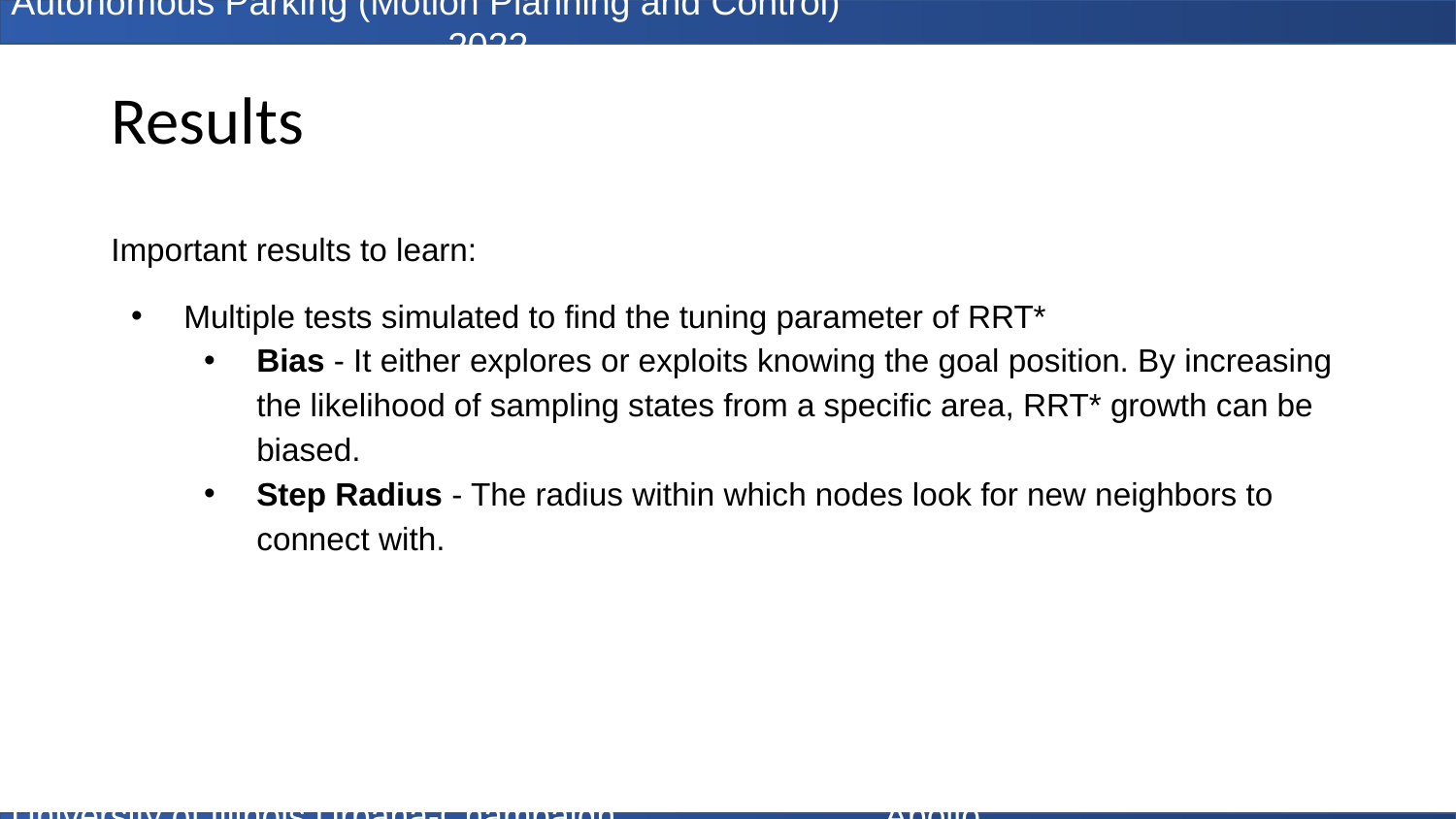

# Results
Important results to learn:
Multiple tests simulated to find the tuning parameter of RRT*
Bias - It either explores or exploits knowing the goal position. By increasing the likelihood of sampling states from a specific area, RRT* growth can be biased.
Step Radius - The radius within which nodes look for new neighbors to connect with.